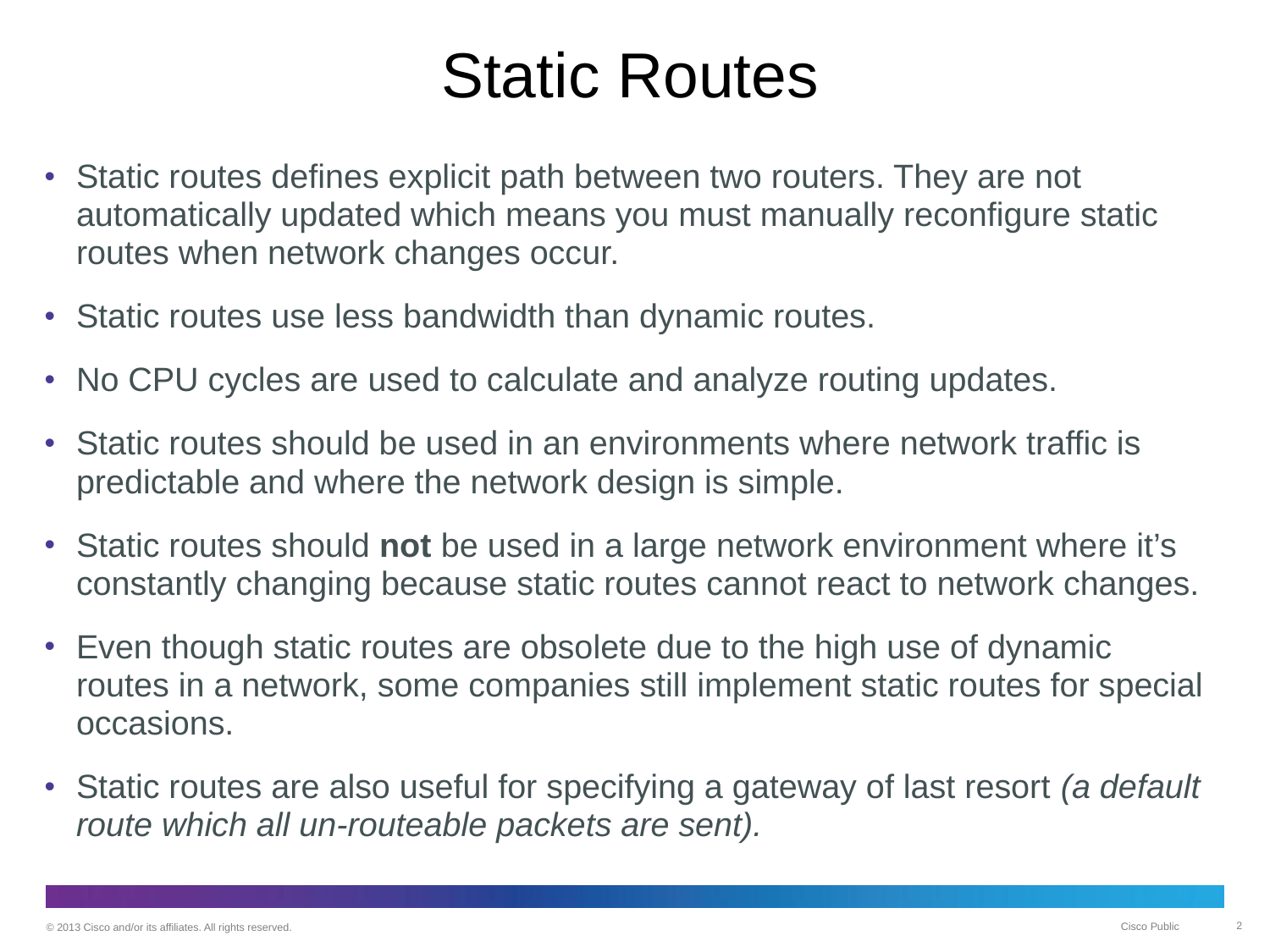

# Static Routes
Static routes defines explicit path between two routers. They are not automatically updated which means you must manually reconfigure static routes when network changes occur.
Static routes use less bandwidth than dynamic routes.
No CPU cycles are used to calculate and analyze routing updates.
Static routes should be used in an environments where network traffic is predictable and where the network design is simple.
Static routes should not be used in a large network environment where it’s constantly changing because static routes cannot react to network changes.
Even though static routes are obsolete due to the high use of dynamic routes in a network, some companies still implement static routes for special occasions.
Static routes are also useful for specifying a gateway of last resort (a default route which all un-routeable packets are sent).